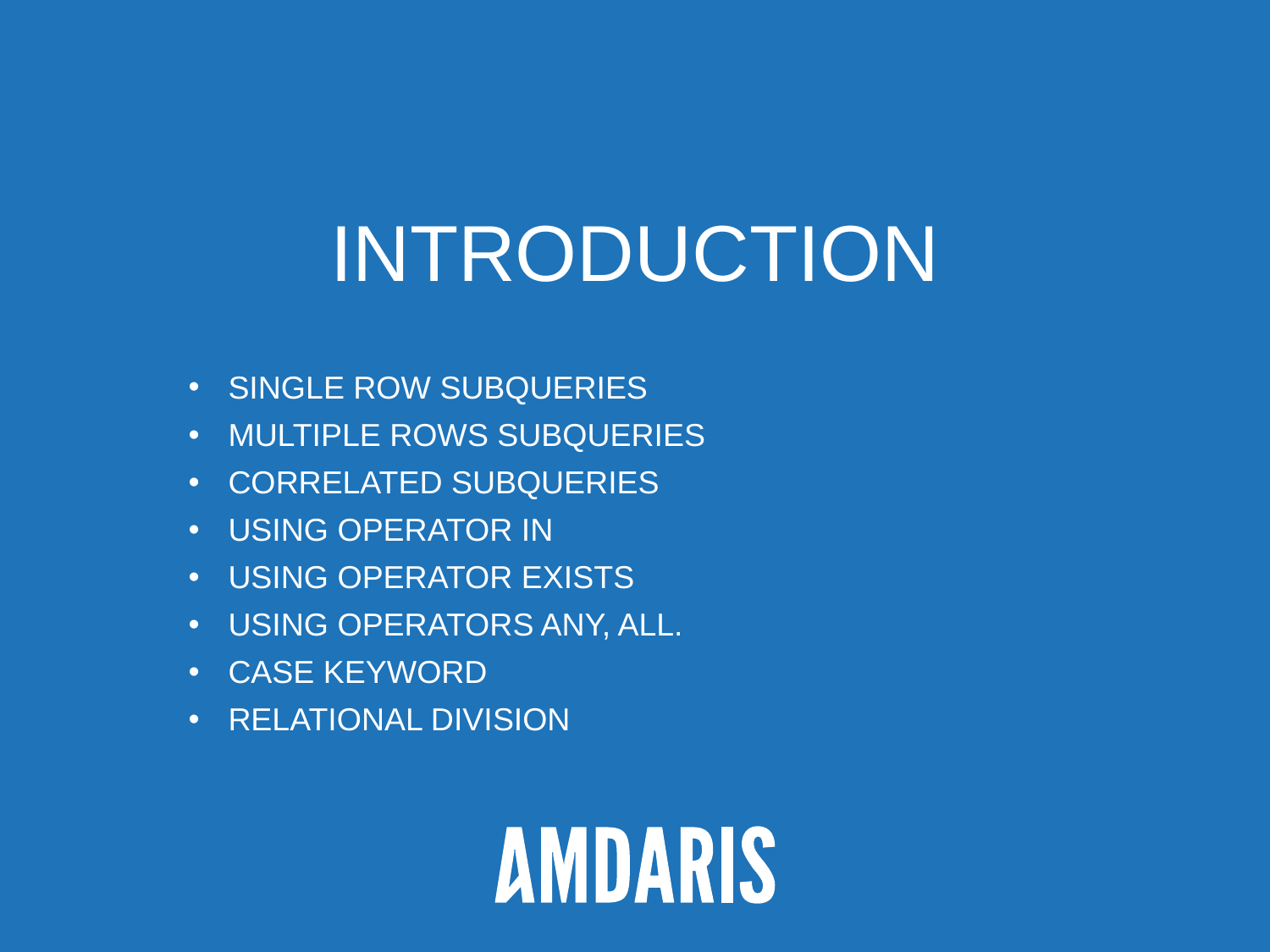

# Introduction
Single Row Subqueries
Multiple Rows Subqueries
CorrelatEd Subqueries
Using operator IN
Using operator EXISTS
Using operators ANY, ALL.
Case Keyword
Relational Division